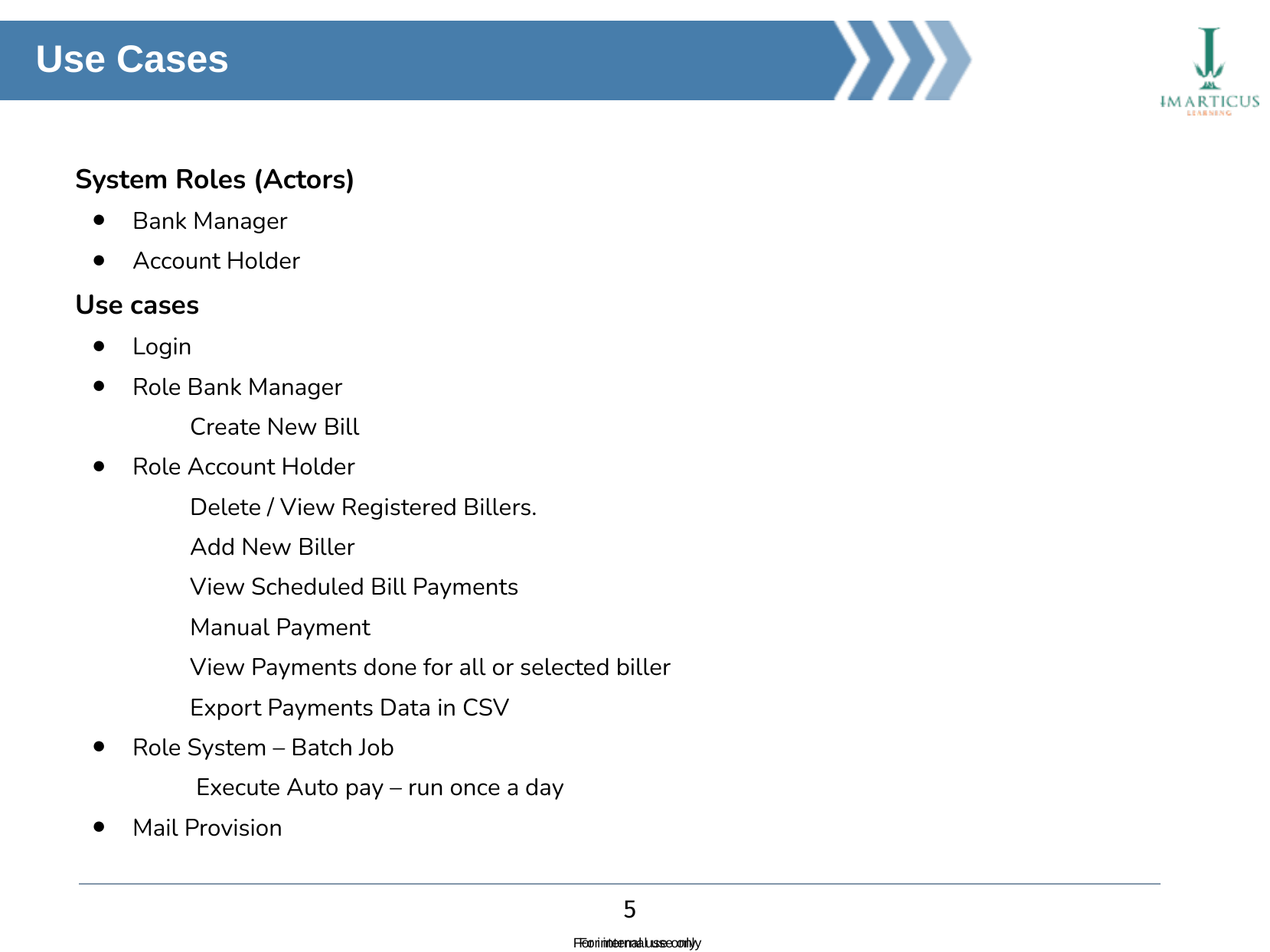

Use Cases
System Roles (Actors)
Bank Manager
Account Holder
Use cases
Login
Role Bank Manager
Create New Bill
Role Account Holder
Delete / View Registered Billers.
Add New Biller
View Scheduled Bill Payments
Manual Payment
View Payments done for all or selected biller
Export Payments Data in CSV
Role System – Batch Job
 Execute Auto pay – run once a day
Mail Provision